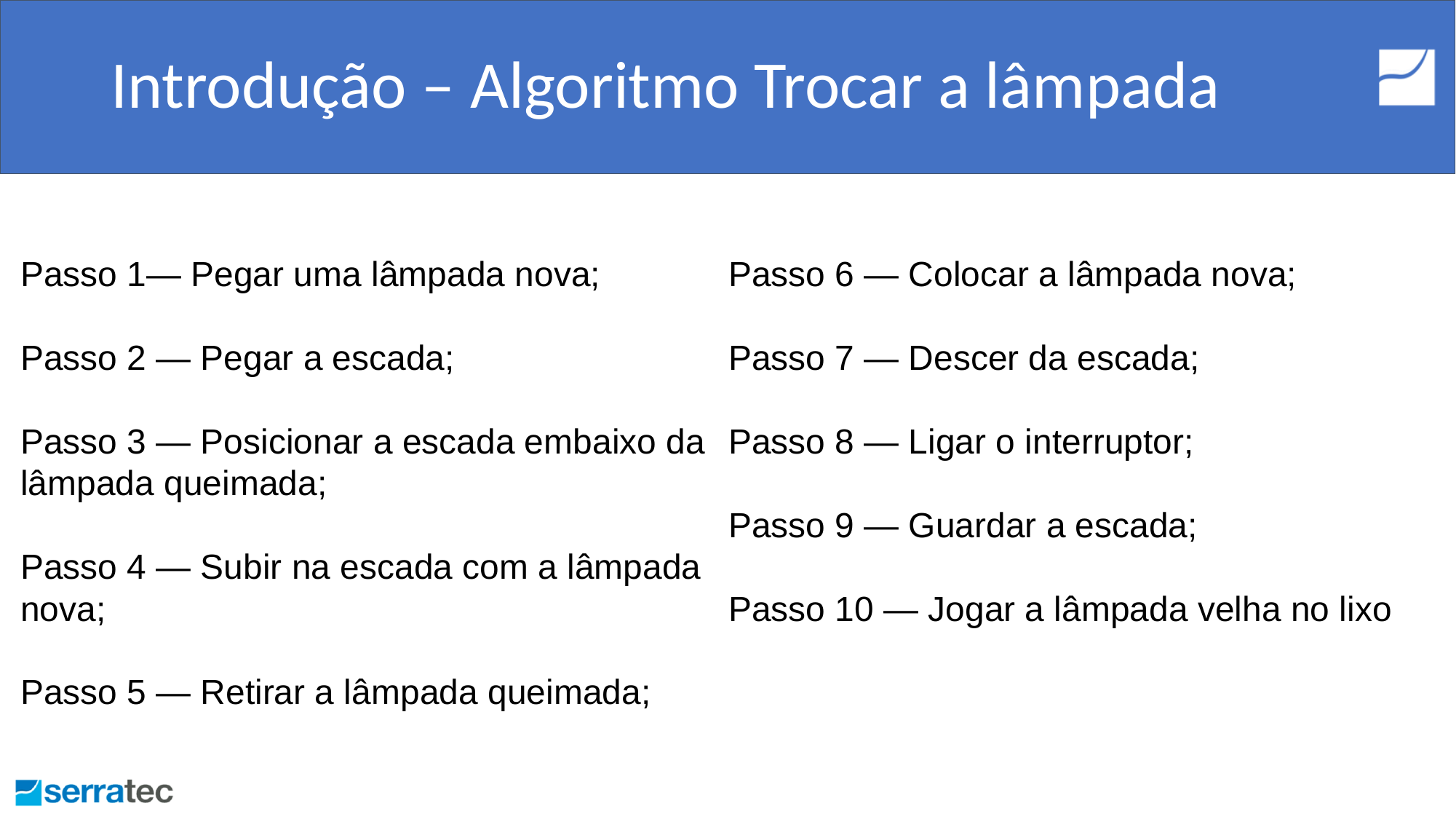

# Introdução – Algoritmo Trocar a lâmpada
Passo 1— Pegar uma lâmpada nova;

Passo 2 — Pegar a escada;

Passo 3 — Posicionar a escada embaixo da lâmpada queimada;

Passo 4 — Subir na escada com a lâmpada nova;

Passo 5 — Retirar a lâmpada queimada;

Passo 6 — Colocar a lâmpada nova;

Passo 7 — Descer da escada;

Passo 8 — Ligar o interruptor;

Passo 9 — Guardar a escada;

Passo 10 — Jogar a lâmpada velha no lixo